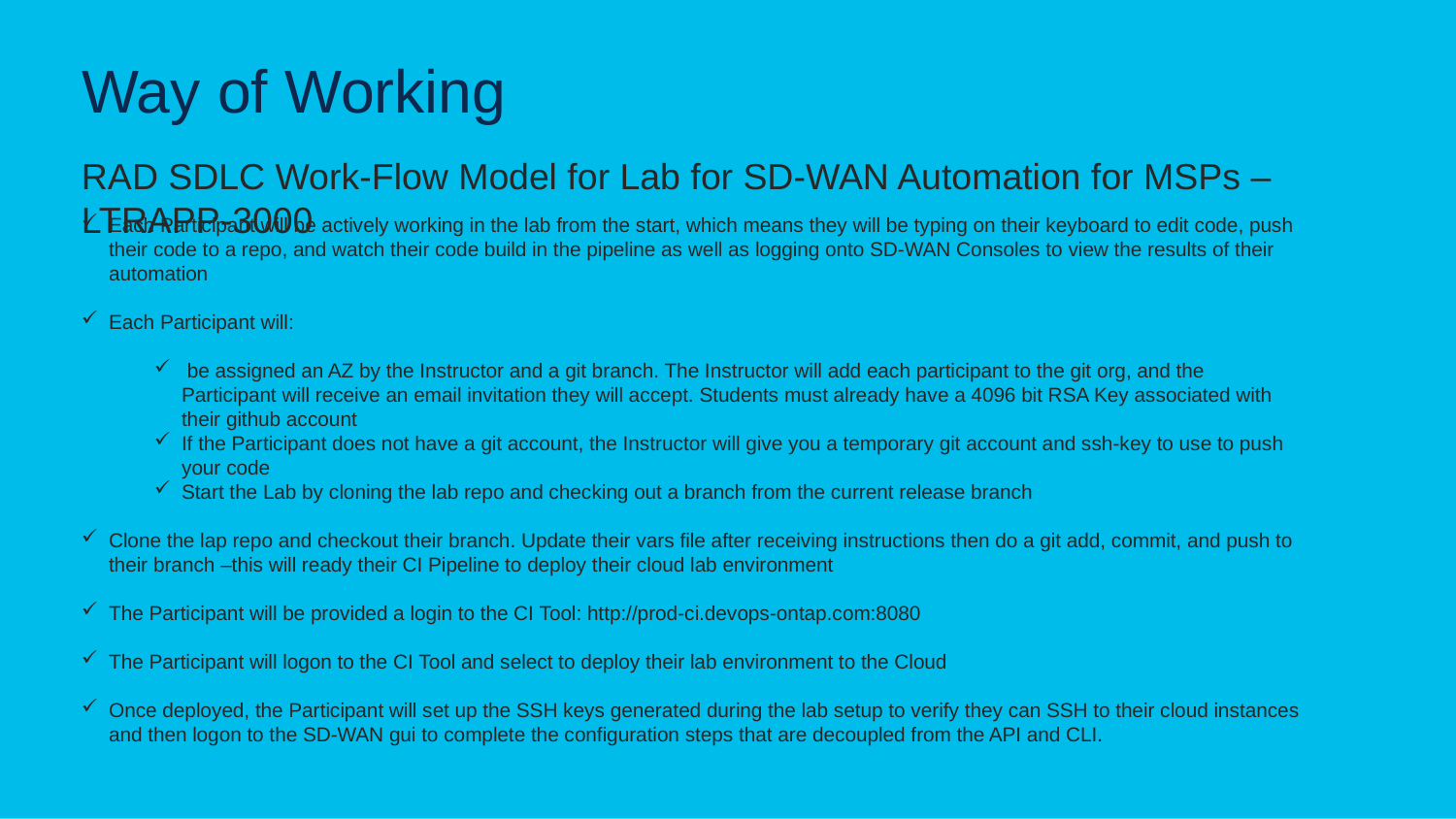

# Way of Working
RAD SDLC Work-Flow Model for Lab for SD-WAN Automation for MSPs – LTRAPP-3000
Each Participant will be actively working in the lab from the start, which means they will be typing on their keyboard to edit code, push their code to a repo, and watch their code build in the pipeline as well as logging onto SD-WAN Consoles to view the results of their automation

Each Participant will:

 be assigned an AZ by the Instructor and a git branch. The Instructor will add each participant to the git org, and the Participant will receive an email invitation they will accept. Students must already have a 4096 bit RSA Key associated with their github account
If the Participant does not have a git account, the Instructor will give you a temporary git account and ssh-key to use to push your code
Start the Lab by cloning the lab repo and checking out a branch from the current release branch

Clone the lap repo and checkout their branch. Update their vars file after receiving instructions then do a git add, commit, and push to their branch –this will ready their CI Pipeline to deploy their cloud lab environment

The Participant will be provided a login to the CI Tool: http://prod-ci.devops-ontap.com:8080

The Participant will logon to the CI Tool and select to deploy their lab environment to the Cloud

Once deployed, the Participant will set up the SSH keys generated during the lab setup to verify they can SSH to their cloud instances and then logon to the SD-WAN gui to complete the configuration steps that are decoupled from the API and CLI.